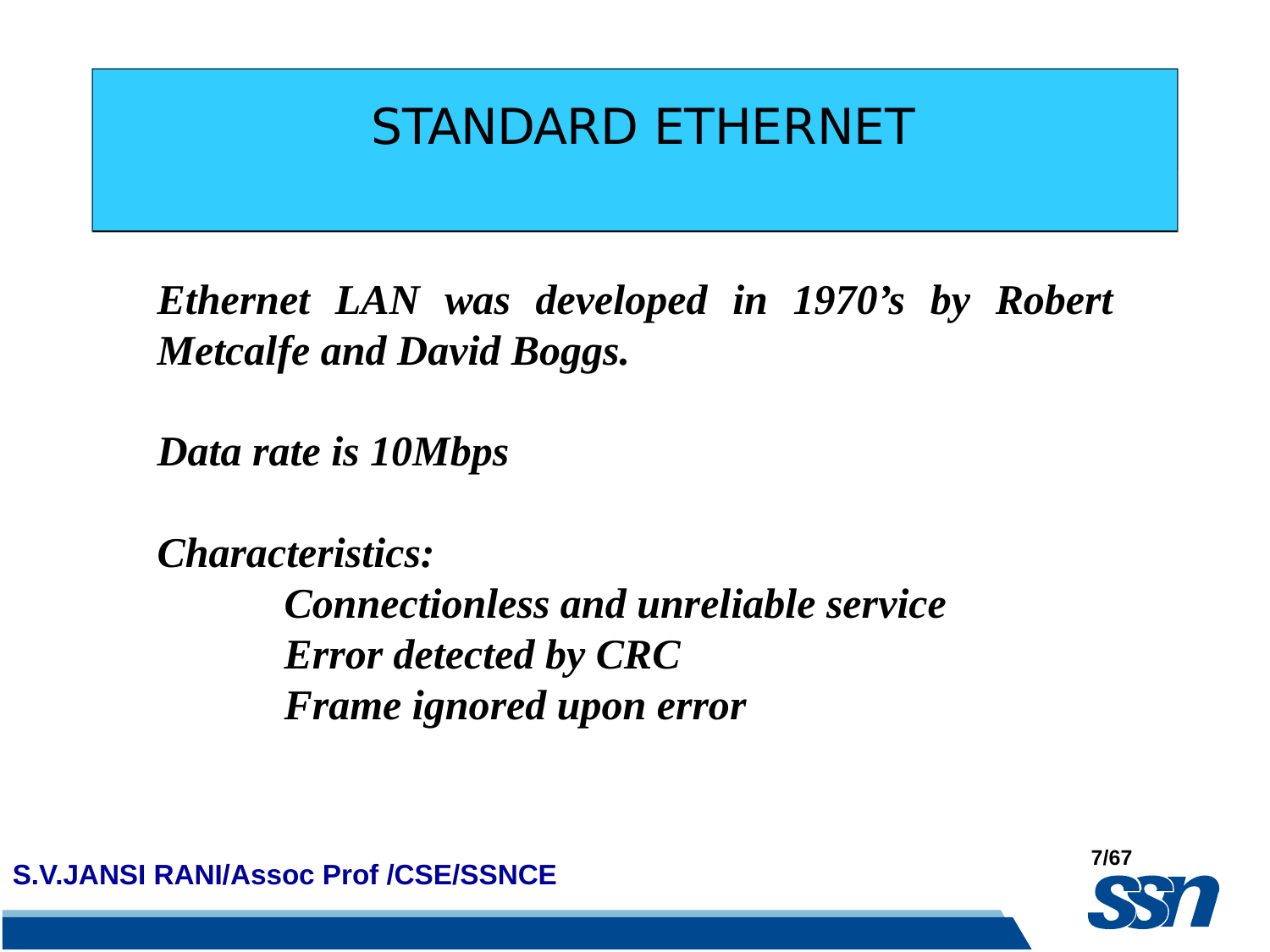

# STANDARD ETHERNET

Ethernet LAN was developed in 1970’s by Robert Metcalfe and David Boggs.

Data rate is 10Mbps

Characteristics:
	Connectionless and unreliable service
	Error detected by CRC
	Frame ignored upon error